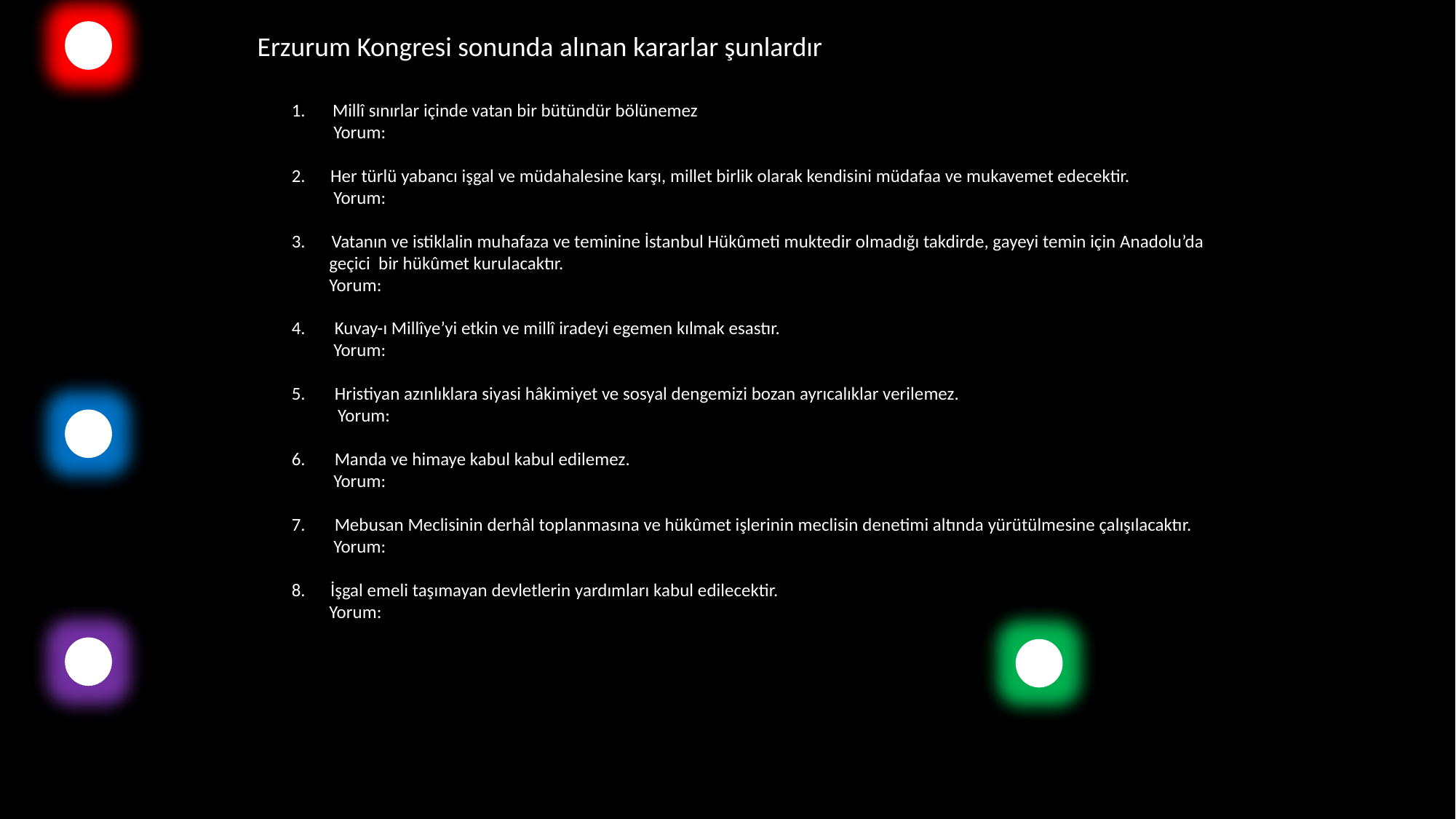

Erzurum Kongresi sonunda alınan kararlar şunlardır
Millî sınırlar içinde vatan bir bütündür bölünemez
          Yorum:

2.      Her türlü yabancı işgal ve müdahalesine karşı, millet birlik olarak kendisini müdafaa ve mukavemet edecektir.
          Yorum:

   Vatanın ve istiklalin muhafaza ve teminine İstanbul Hükûmeti muktedir olmadığı takdirde, gayeyi temin için Anadolu’da
         geçici  bir hükûmet kurulacaktır.
         Yorum:

4.       Kuvay-ı Millîye’yi etkin ve millî iradeyi egemen kılmak esastır.
          Yorum:

5.       Hristiyan azınlıklara siyasi hâkimiyet ve sosyal dengemizi bozan ayrıcalıklar verilemez.
           Yorum:

6.       Manda ve himaye kabul kabul edilemez.
          Yorum:

7.       Mebusan Meclisinin derhâl toplanmasına ve hükûmet işlerinin meclisin denetimi altında yürütülmesine çalışılacaktır.
          Yorum:

8.      İşgal emeli taşımayan devletlerin yardımları kabul edilecektir.
         Yorum: